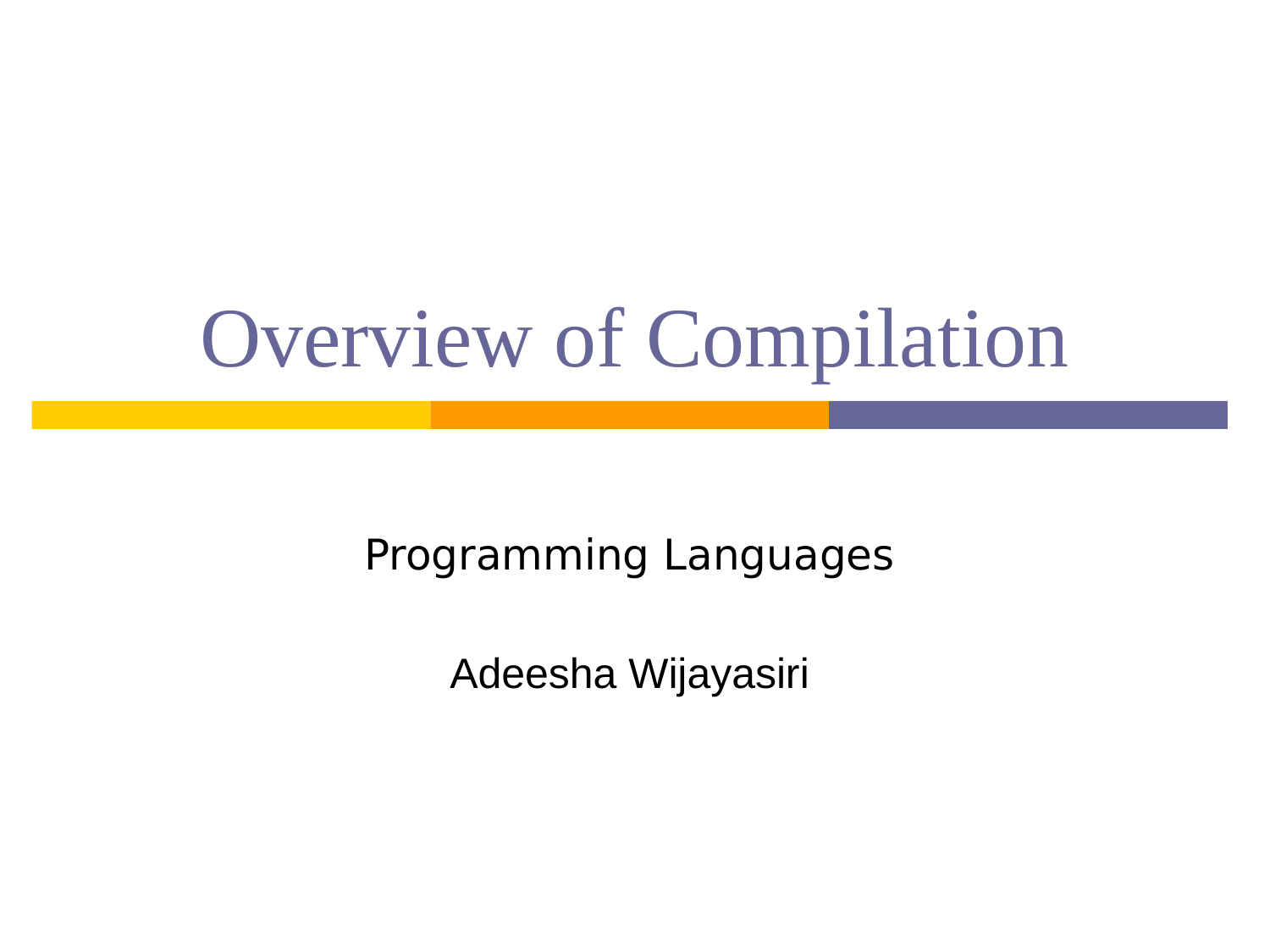

# Overview of Compilation

Programming Languages

Adeesha Wijayasiri